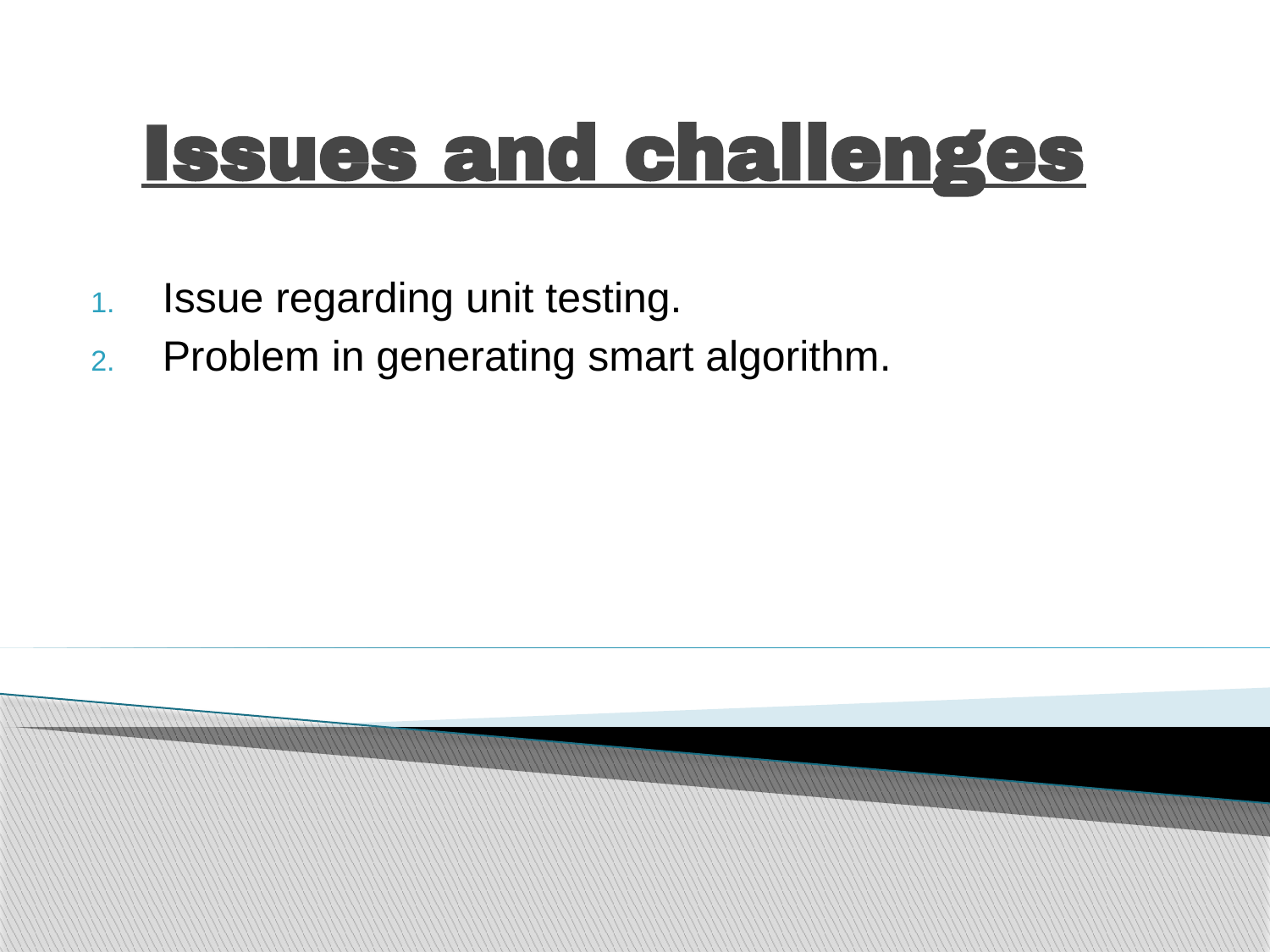

# Issues and challenges
Issue regarding unit testing.
Problem in generating smart algorithm.